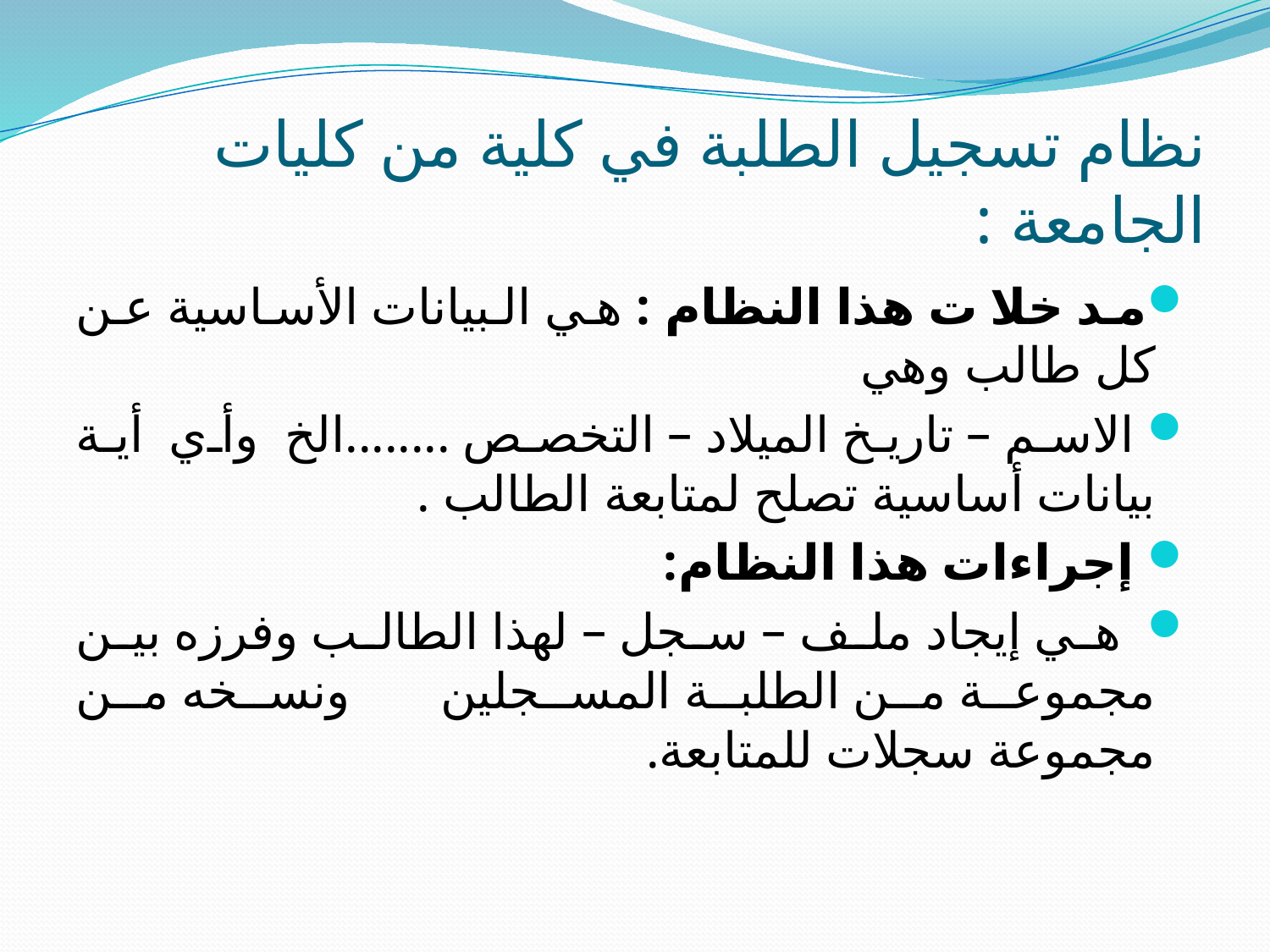

# نظام تسجيل الطلبة في كلية من كليات الجامعة :
مد خلا ت هذا النظام : هي البيانات الأساسية عن كل طالب وهي
 الاسم – تاريخ الميلاد – التخصص ........الخ  وأي  أية بيانات أساسية تصلح لمتابعة الطالب .
 إجراءات هذا النظام:
  هي إيجاد ملف – سجل – لهذا الطالب وفرزه بين مجموعة من الطلبة المسجلين       ونسخه من مجموعة سجلات للمتابعة.